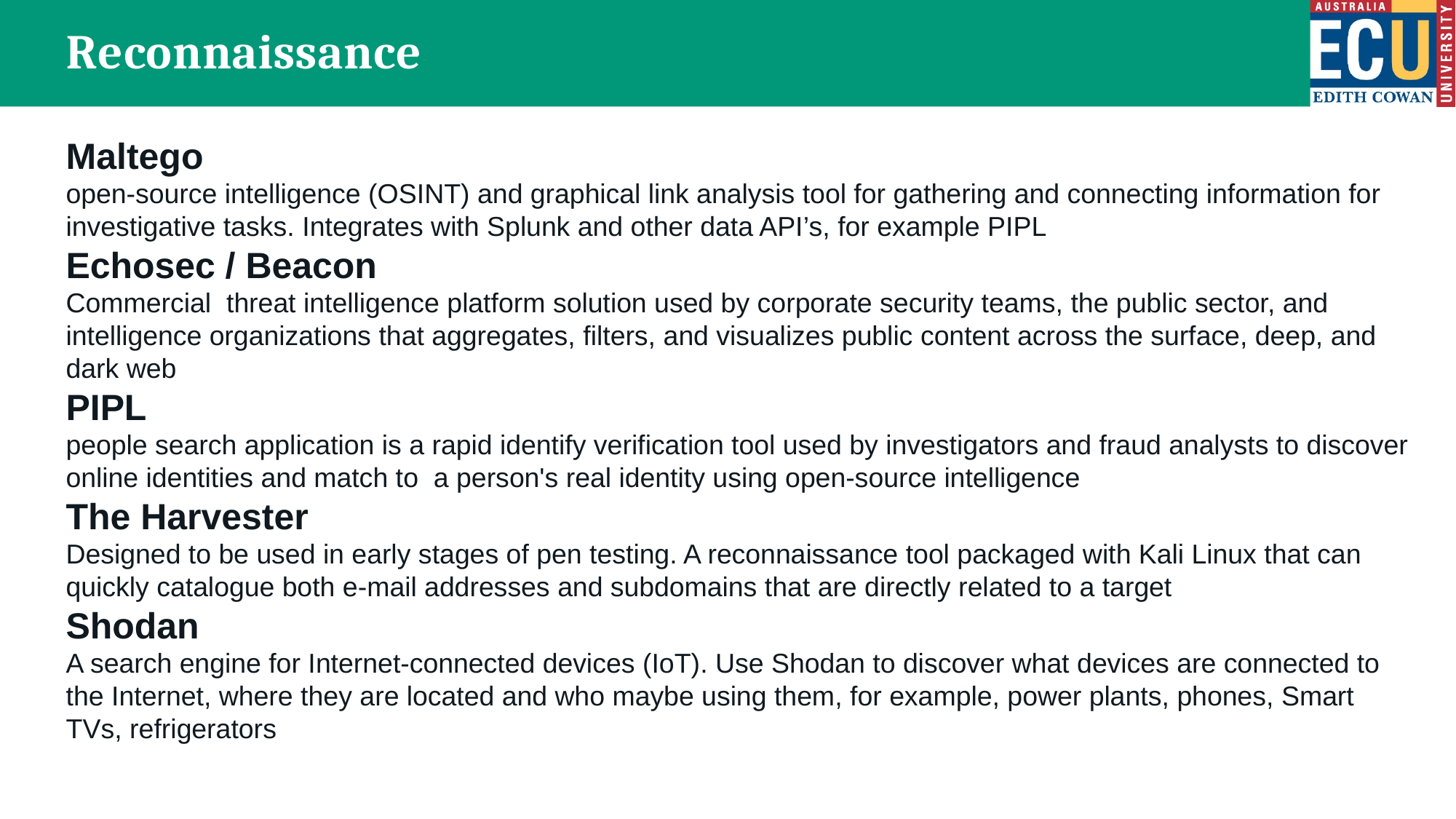

# Reconnaissance
Maltego
open-source intelligence (OSINT) and graphical link analysis tool for gathering and connecting information for investigative tasks. Integrates with Splunk and other data API’s, for example PIPL
Echosec / Beacon
Commercial  threat intelligence platform solution used by corporate security teams, the public sector, and intelligence organizations that aggregates, filters, and visualizes public content across the surface, deep, and dark web
PIPL
people search application is a rapid identify verification tool used by investigators and fraud analysts to discover online identities and match to  a person's real identity using open-source intelligence
The Harvester
Designed to be used in early stages of pen testing. A reconnaissance tool packaged with Kali Linux that can quickly catalogue both e-mail addresses and subdomains that are directly related to a target
Shodan
A search engine for Internet-connected devices (IoT). Use Shodan to discover what devices are connected to the Internet, where they are located and who maybe using them, for example, power plants, phones, Smart TVs, refrigerators